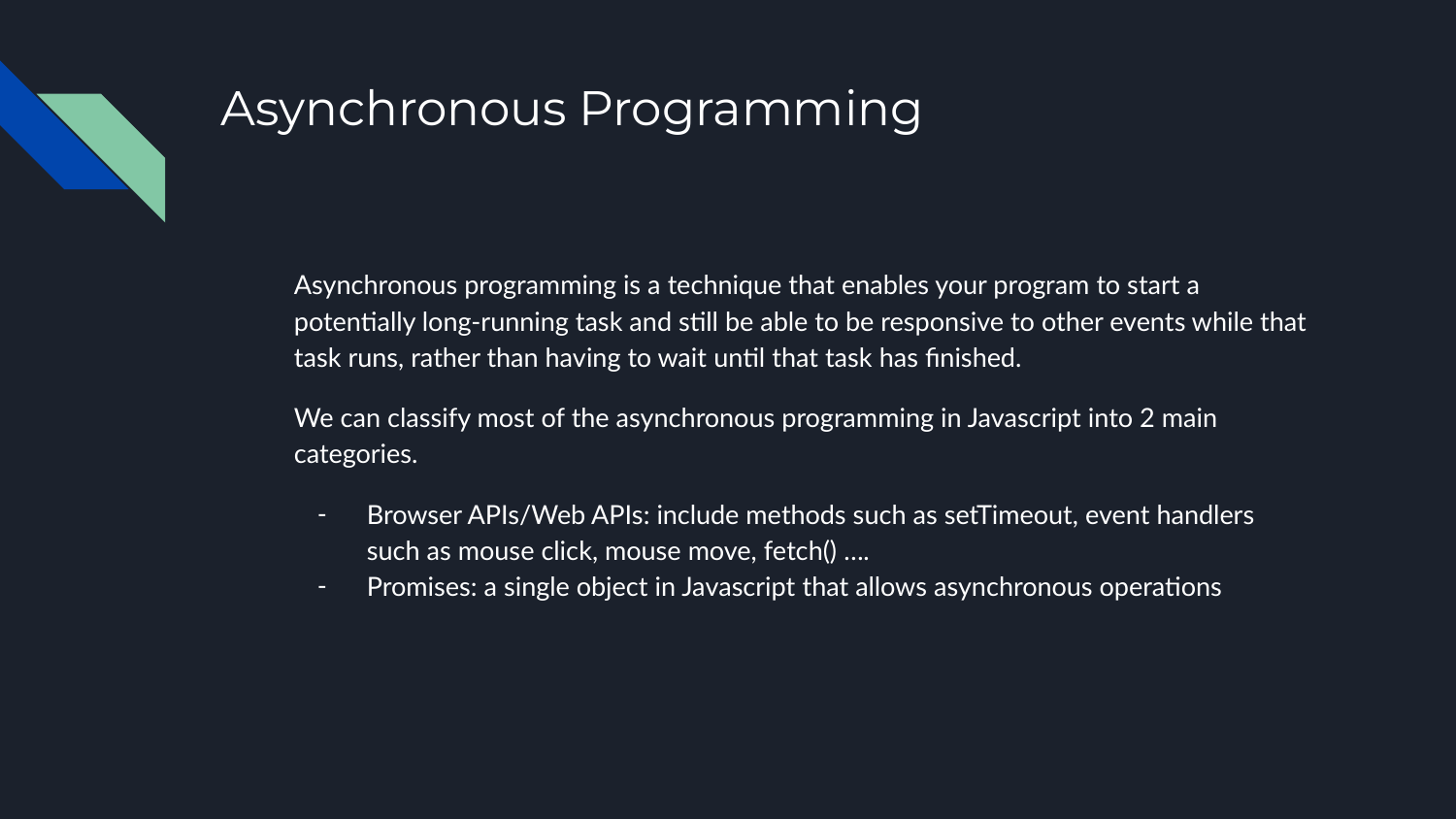

# Asynchronous Programming
Asynchronous programming is a technique that enables your program to start a potentially long-running task and still be able to be responsive to other events while that task runs, rather than having to wait until that task has finished.
We can classify most of the asynchronous programming in Javascript into 2 main categories.
Browser APIs/Web APIs: include methods such as setTimeout, event handlers such as mouse click, mouse move, fetch() ….
Promises: a single object in Javascript that allows asynchronous operations